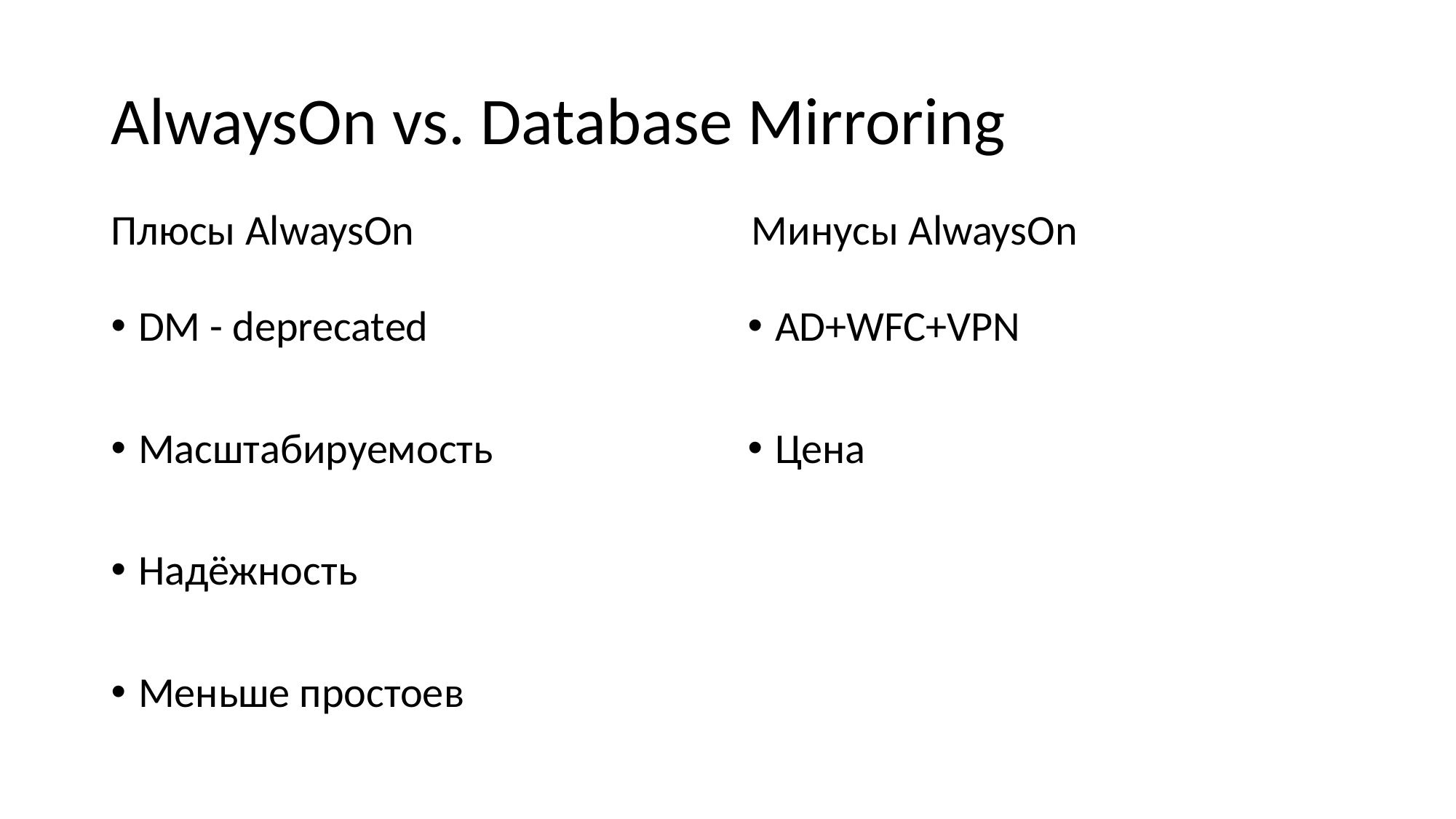

# AlwaysOn vs. Database Mirroring
Плюсы AlwaysOn
Минусы AlwaysOn
DM - deprecated

Масштабируемость

Надёжность

Меньше простоев
AD+WFC+VPN

Цена